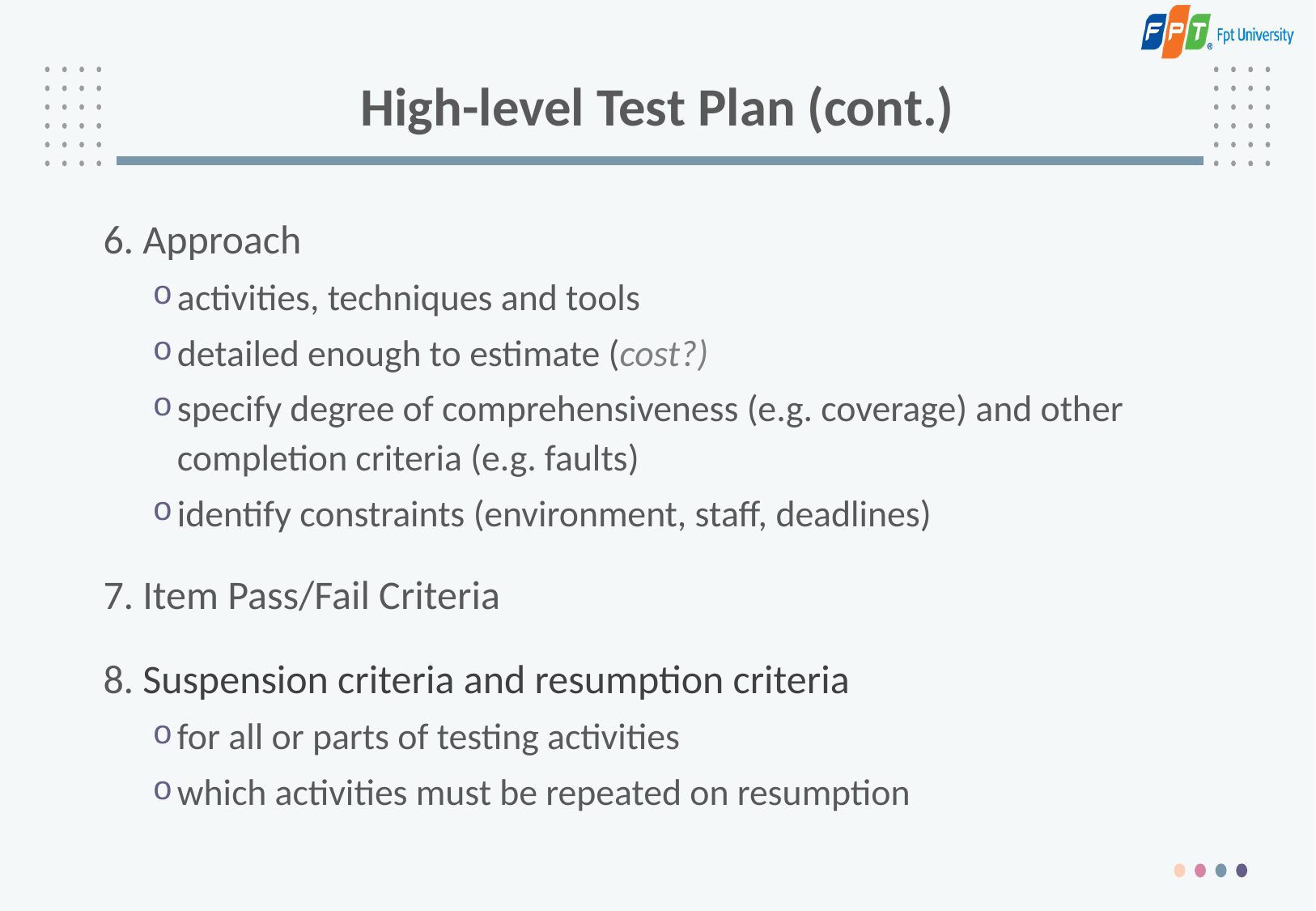

# High-level Test Plan (cont.)
6. Approach
activities, techniques and tools
detailed enough to estimate (cost?)
specify degree of comprehensiveness (e.g. coverage) and other completion criteria (e.g. faults)
identify constraints (environment, staff, deadlines)
7. Item Pass/Fail Criteria
8. Suspension criteria and resumption criteria
for all or parts of testing activities
which activities must be repeated on resumption